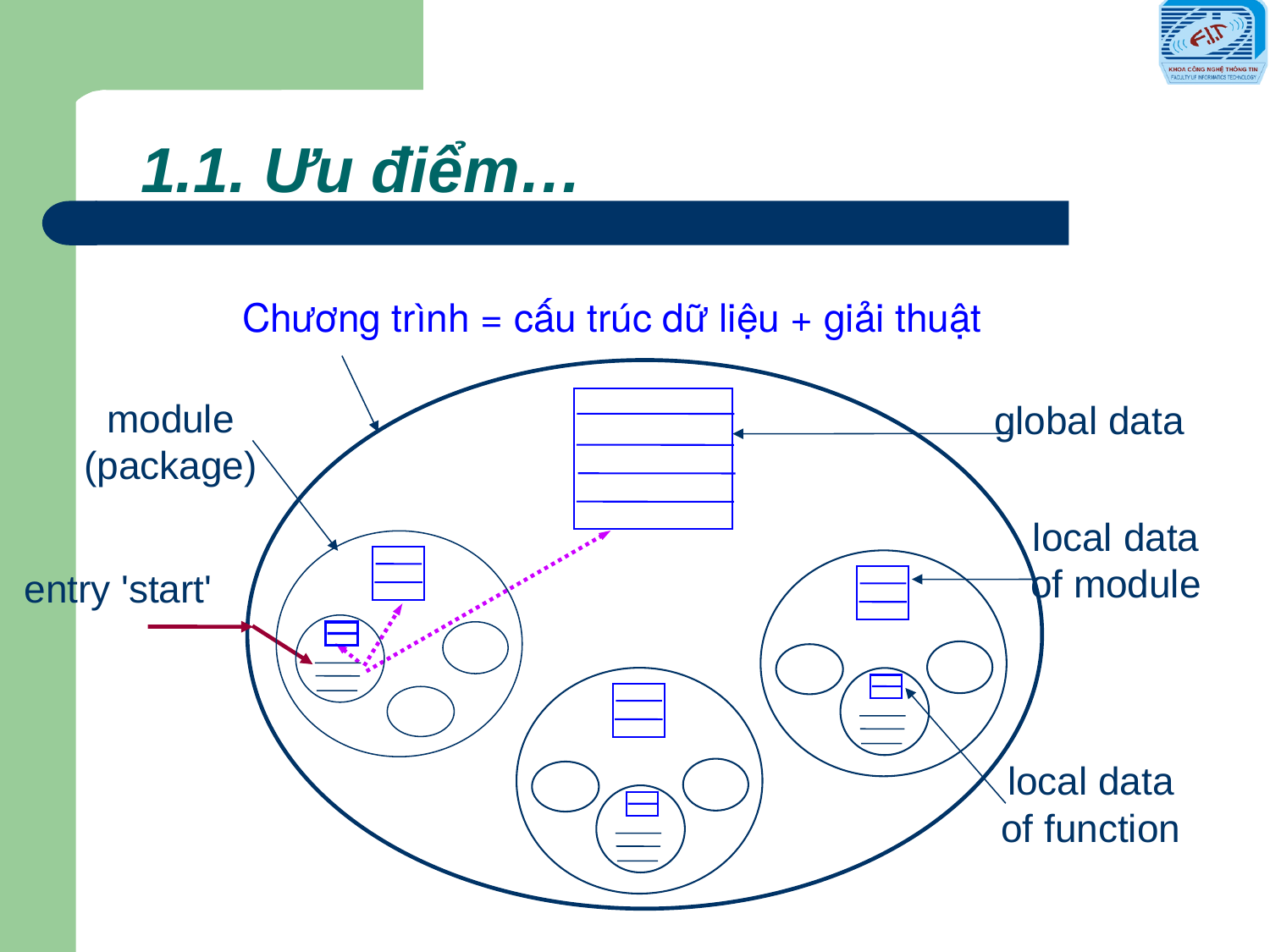

1.1. Ưu điểm…
Chương trình = cấu trúc dữ liệu + giải thuật

module (package)

global data

local data of module

entry 'start'

local data of function